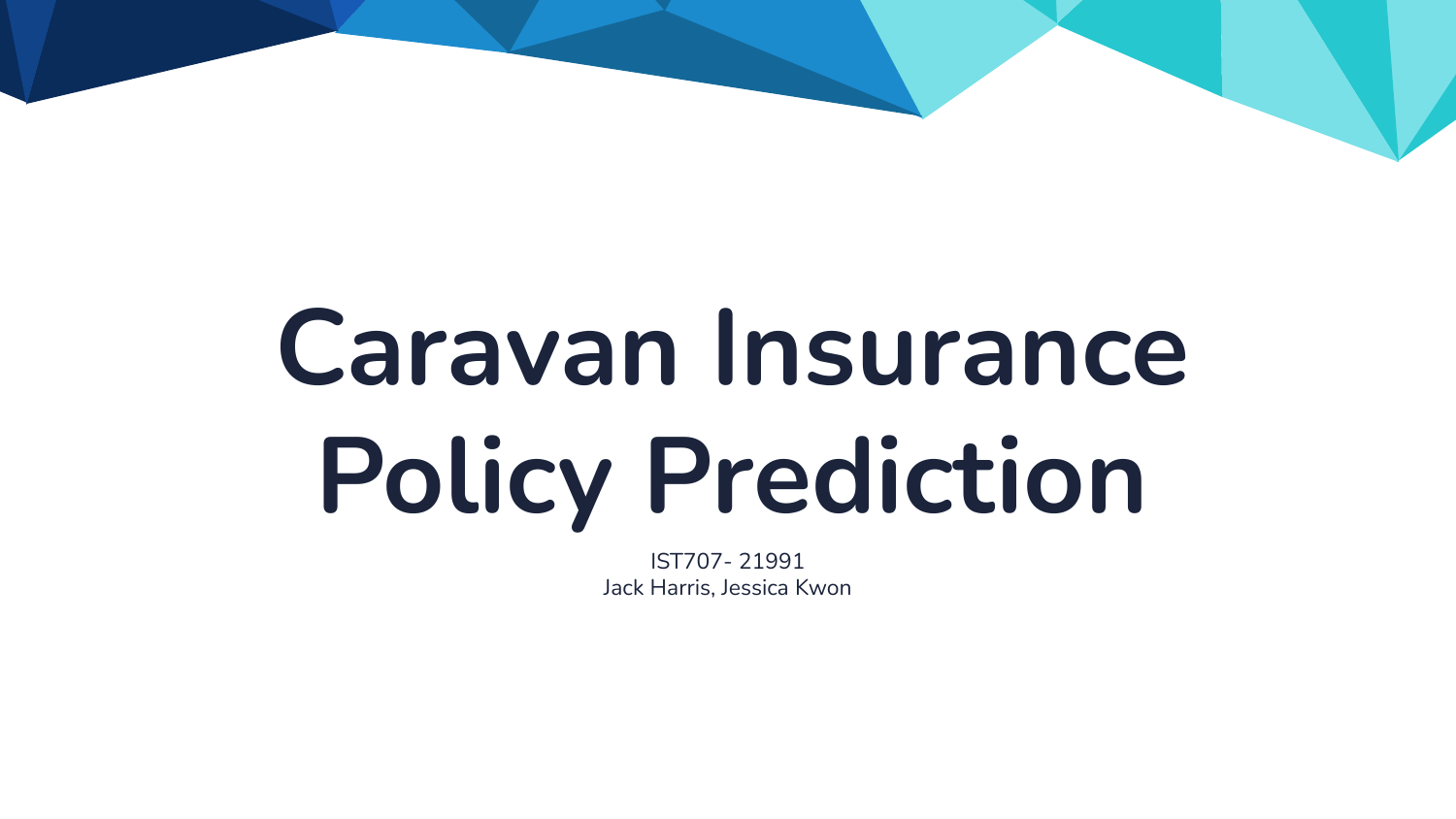

Caravan Insurance Policy Prediction
IST707- 21991
Jack Harris, Jessica Kwon